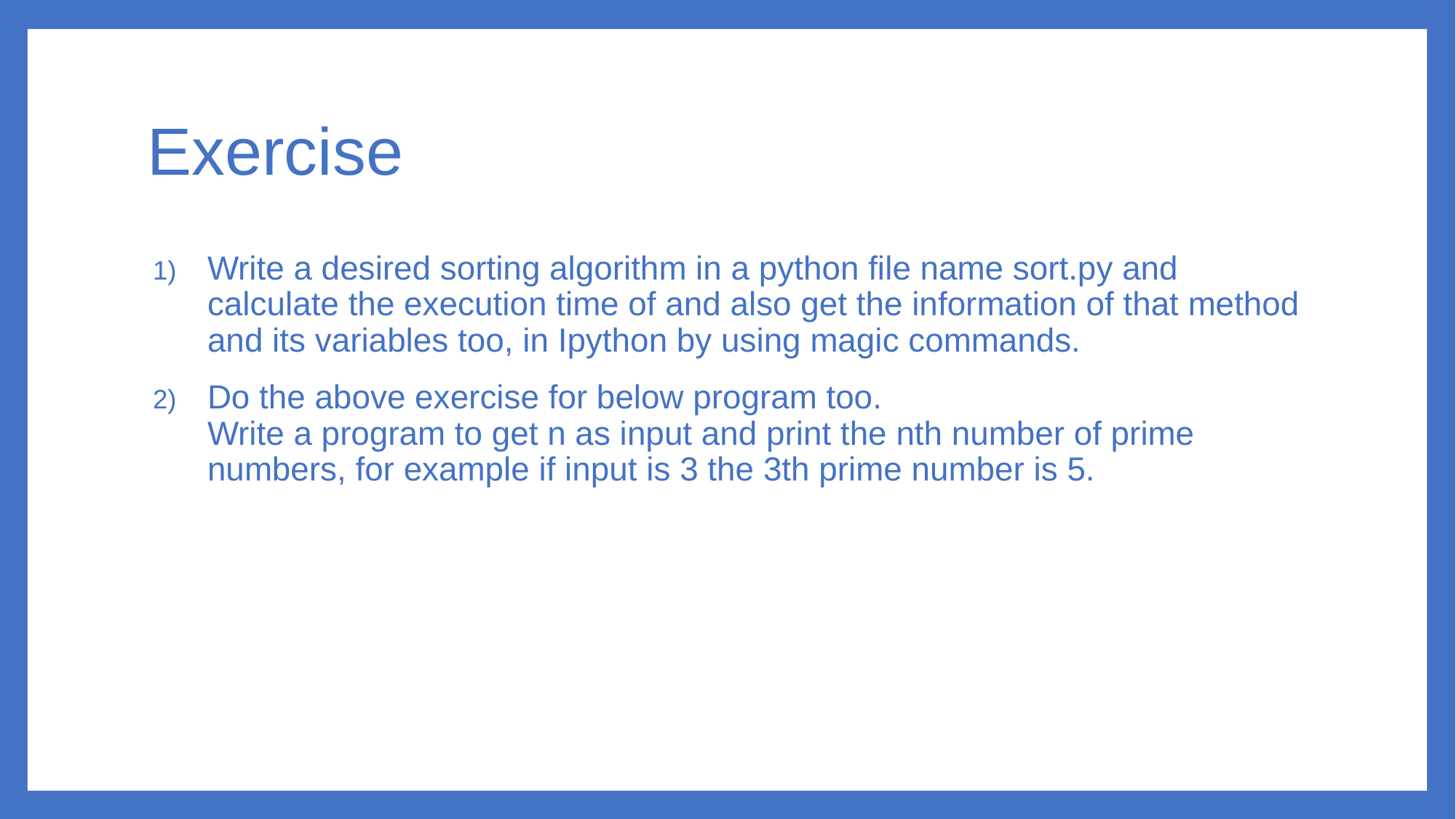

# Exercise
Write a desired sorting algorithm in a python file name sort.py and calculate the execution time of and also get the information of that method and its variables too, in Ipython by using magic commands.
Do the above exercise for below program too.
Write a program to get n as input and print the nth number of prime numbers, for example if input is 3 the 3th prime number is 5.